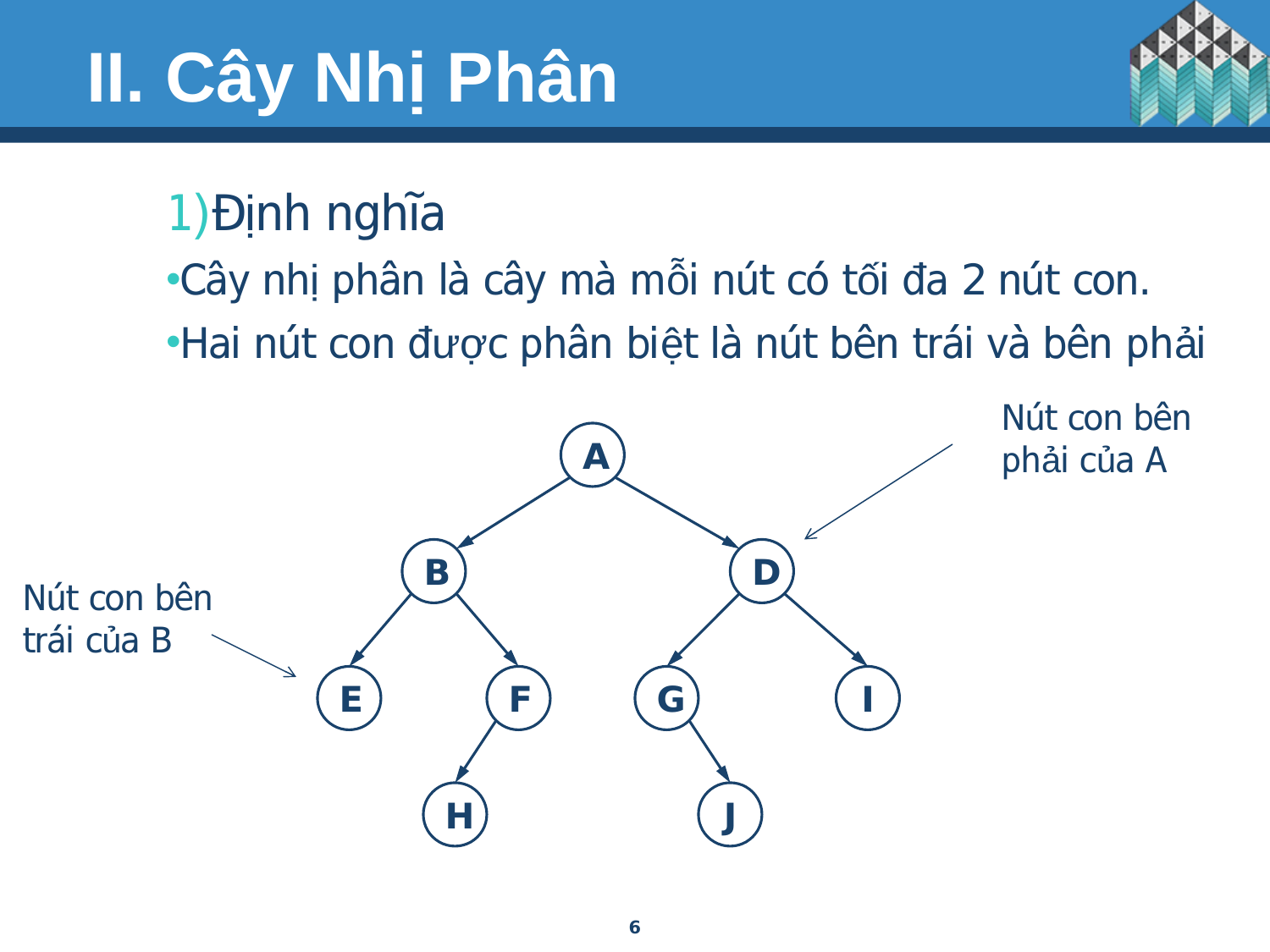

# II. Cây Nhị Phân
Định nghĩa
Cây nhị phân là cây mà mỗi nút có tối đa 2 nút con.
Hai nút con được phân biệt là nút bên trái và bên phải
Nút con bên phải của A
A
B
D
E
F
G
I
H
J
Nút con bên trái của B
6